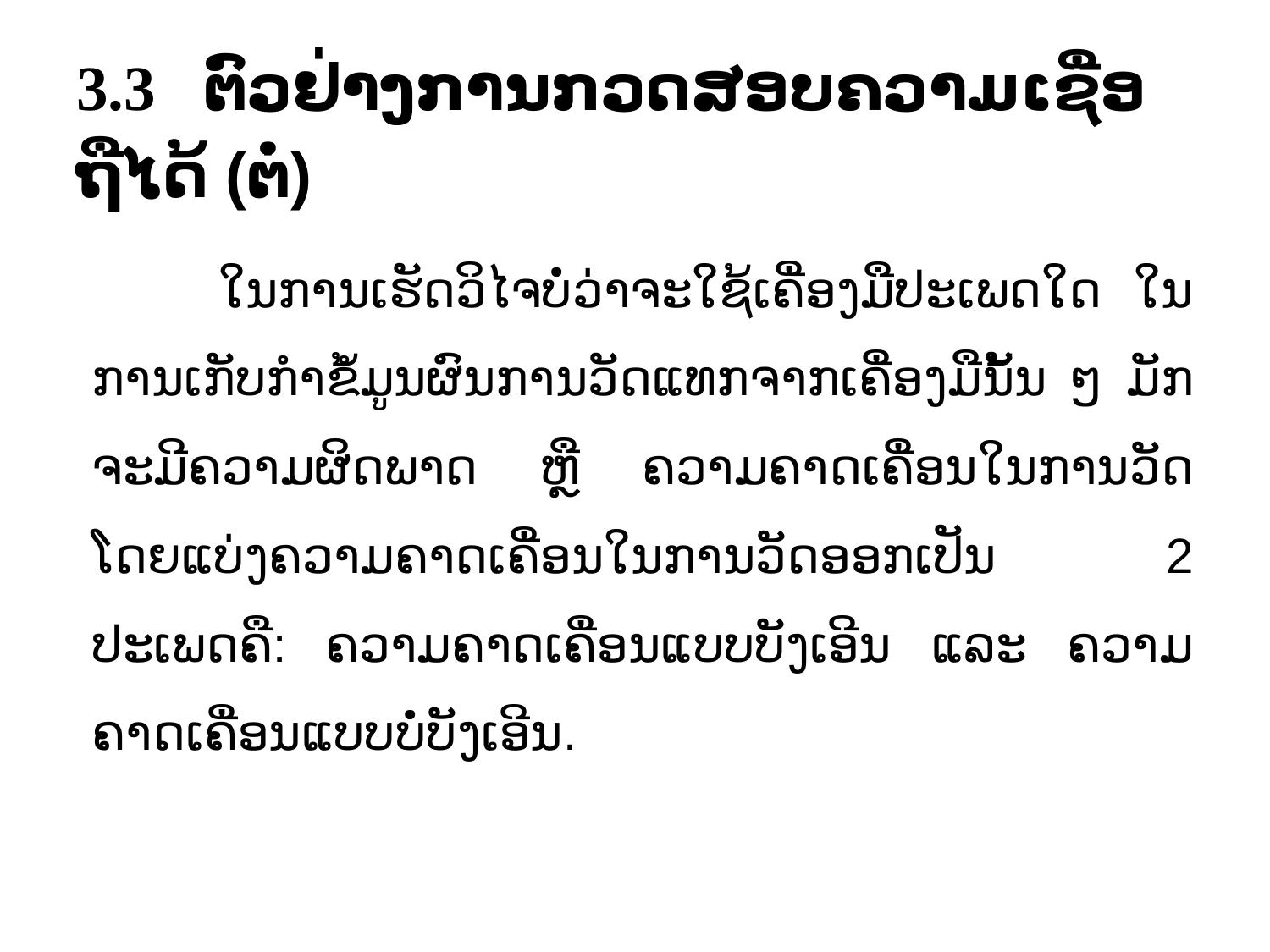

# 3.3	ຕົວຢ່າງການກວດສອບຄວາມເຊື່ອຖືໄດ້ (ຕໍ່)
	ໃນການເຮັດວິໄຈບໍ່ວ່າຈະໃຊ້ເຄື່ອງມືປະເພດໃດ ໃນການເກັບກຳຂໍ້ມູນຜົນການວັດແທກຈາກເຄື່ອງມືນັ້ນ ໆ ມັກຈະມີຄວາມຜິດພາດ ຫຼື ຄວາມຄາດເຄື່ອນໃນການວັດ ໂດຍແບ່ງຄວາມຄາດເຄື່ອນໃນການວັດອອກເປັນ 2 ປະເພດຄື: ຄວາມຄາດເຄື່ອນແບບບັງເອີນ ແລະ ຄວາມຄາດເຄື່ອນແບບບໍ່ບັງເອີນ.